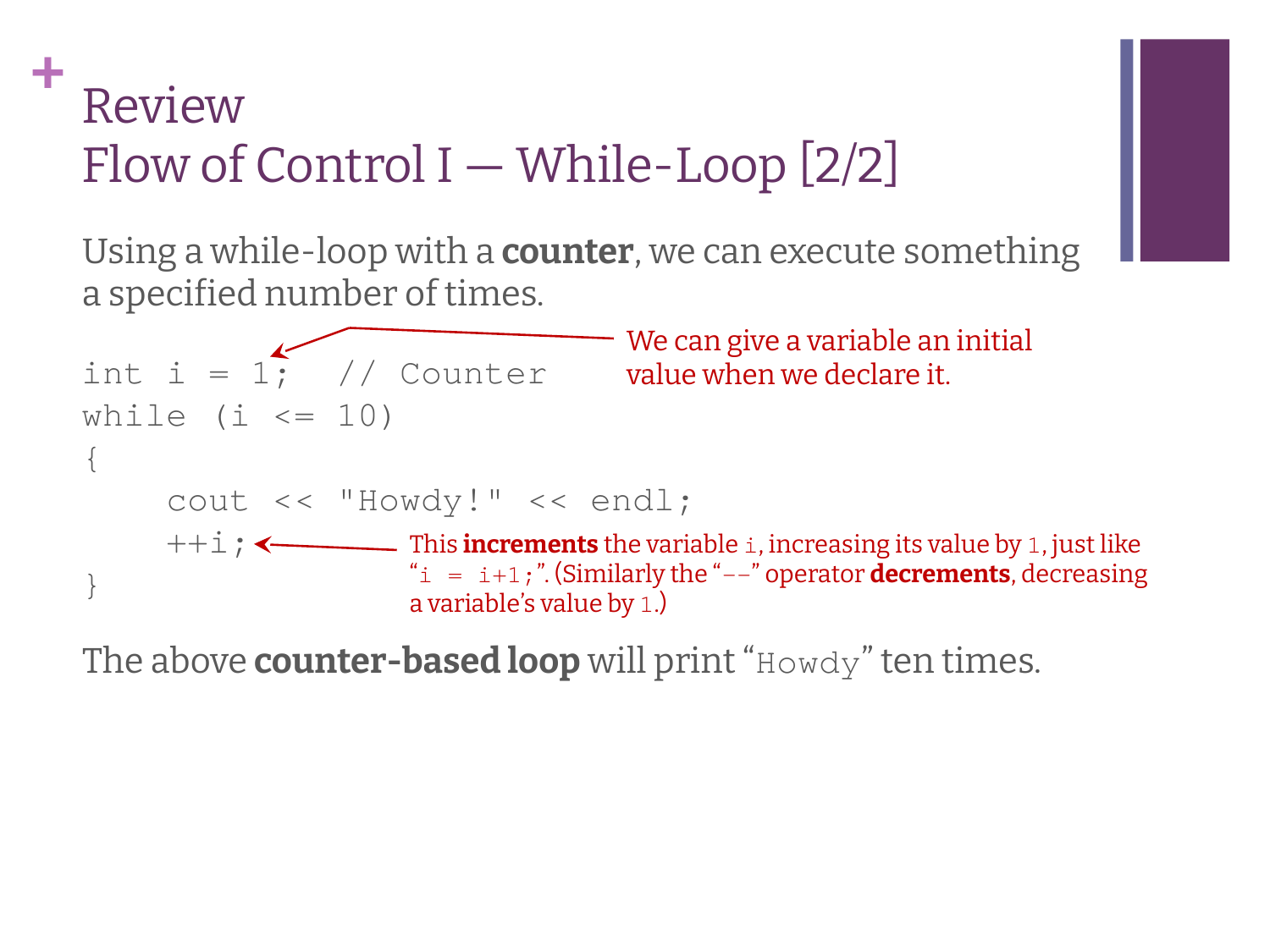

# Review Flow of Control I — While-Loop [2/2]
Using a while-loop with a counter, we can execute something a specified number of times.
int i = 1;  // Counter
while (i <= 10)
{
    cout << "Howdy!" << endl;
    ++i;
}
The above counter-based loop will print “Howdy” ten times.
We can give a variable an initial value when we declare it.
This increments the variable i, increasing its value by 1, just like “i = i+1;”. (Similarly the “--” operator decrements, decreasing a variable’s value by 1.)